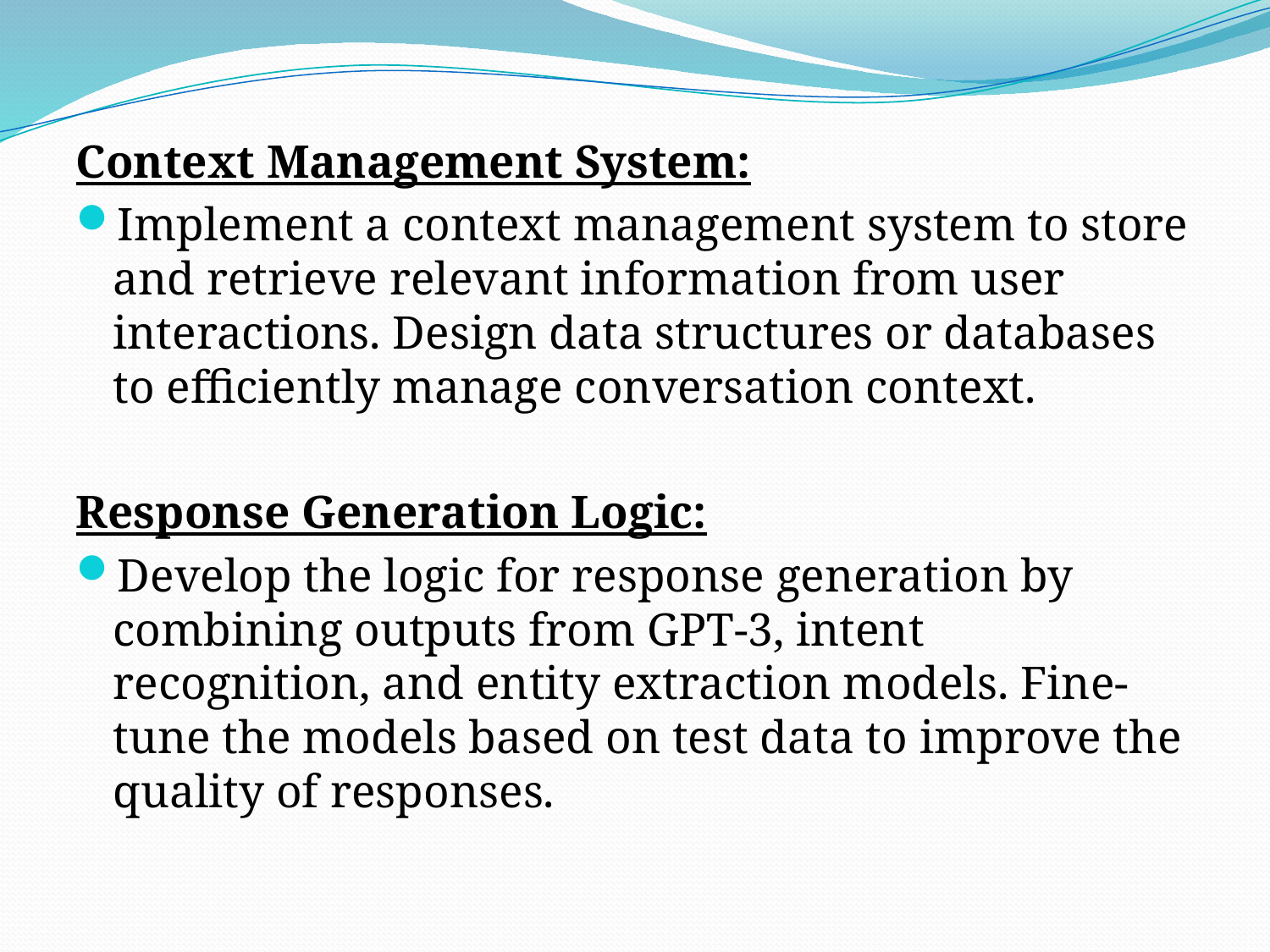

Context Management System:
Implement a context management system to store and retrieve relevant information from user interactions. Design data structures or databases to efficiently manage conversation context.

Response Generation Logic:
Develop the logic for response generation by combining outputs from GPT-3, intent recognition, and entity extraction models. Fine-tune the models based on test data to improve the quality of responses.